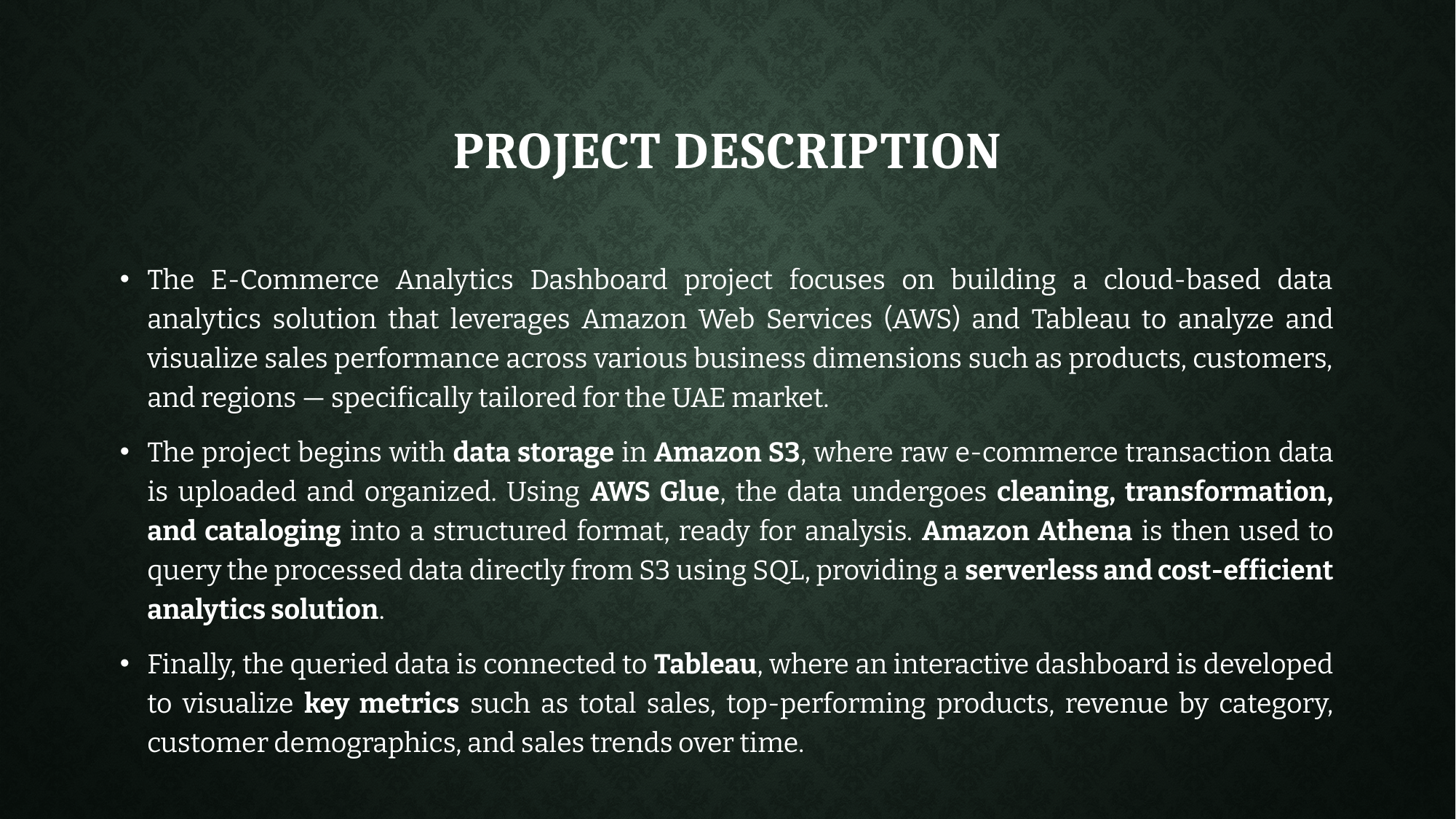

# PROJECT DESCRIPTION
The E-Commerce Analytics Dashboard project focuses on building a cloud-based data analytics solution that leverages Amazon Web Services (AWS) and Tableau to analyze and visualize sales performance across various business dimensions such as products, customers, and regions — specifically tailored for the UAE market.
The project begins with data storage in Amazon S3, where raw e-commerce transaction data is uploaded and organized. Using AWS Glue, the data undergoes cleaning, transformation, and cataloging into a structured format, ready for analysis. Amazon Athena is then used to query the processed data directly from S3 using SQL, providing a serverless and cost-efficient analytics solution.
Finally, the queried data is connected to Tableau, where an interactive dashboard is developed to visualize key metrics such as total sales, top-performing products, revenue by category, customer demographics, and sales trends over time.